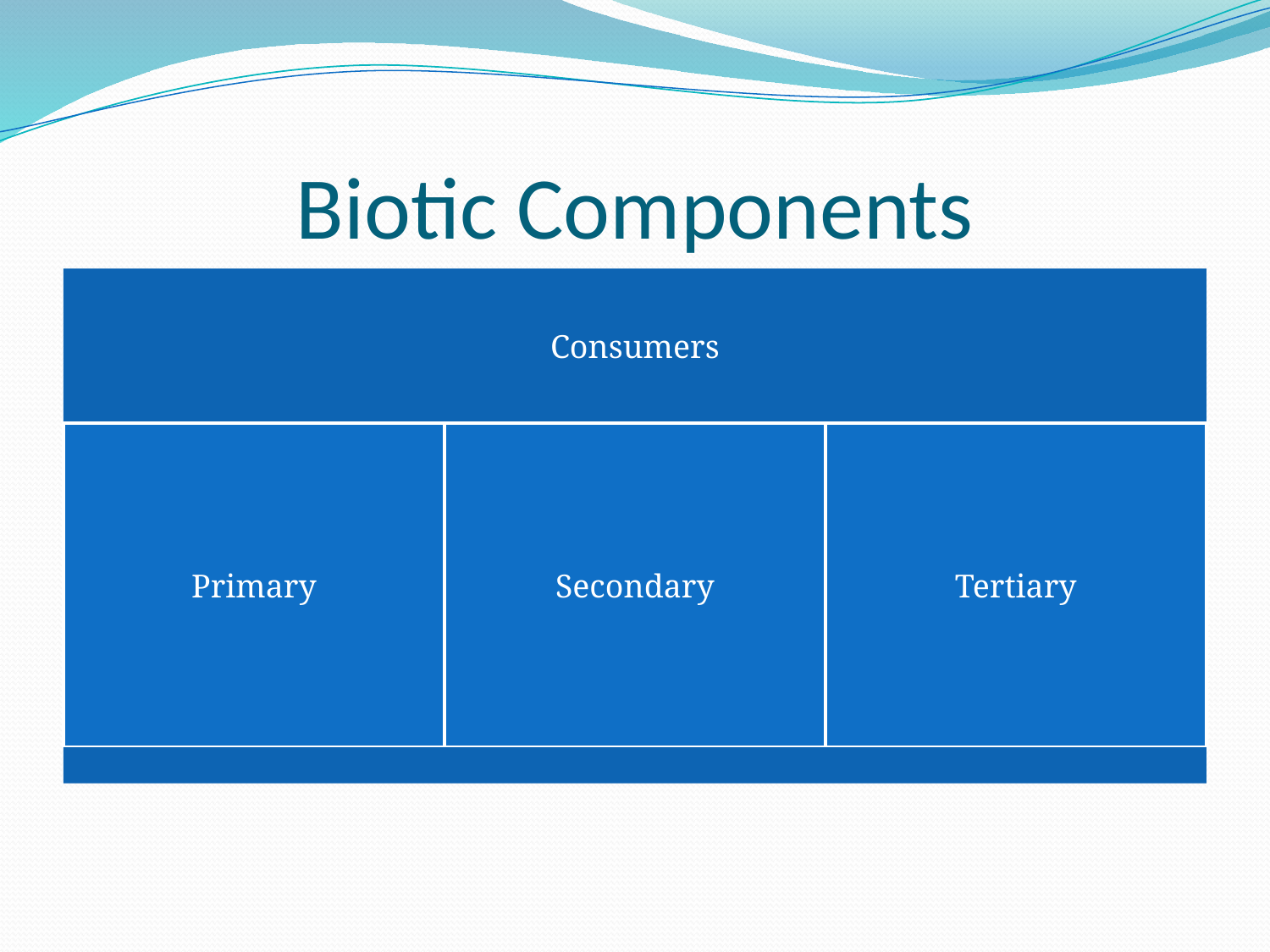

# Biotic Components
Consumers
Primary
Secondary
Tertiary